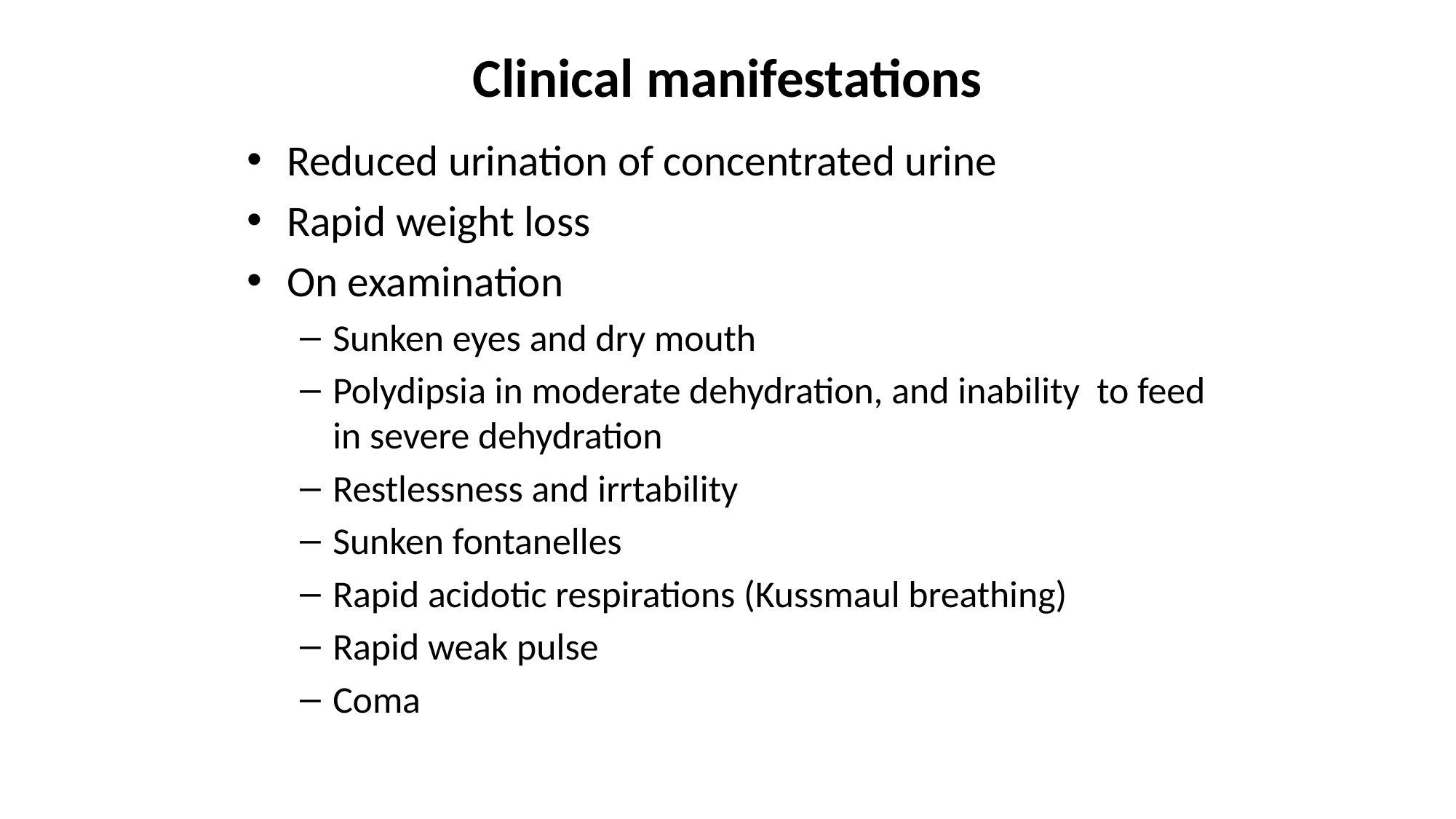

# Clinical manifestations
Reduced urination of concentrated urine
Rapid weight loss
On examination
Sunken eyes and dry mouth
Polydipsia in moderate dehydration, and inability  to feed in severe dehydration
Restlessness and irrtability
Sunken fontanelles
Rapid acidotic respirations (Kussmaul breathing)
Rapid weak pulse
Coma